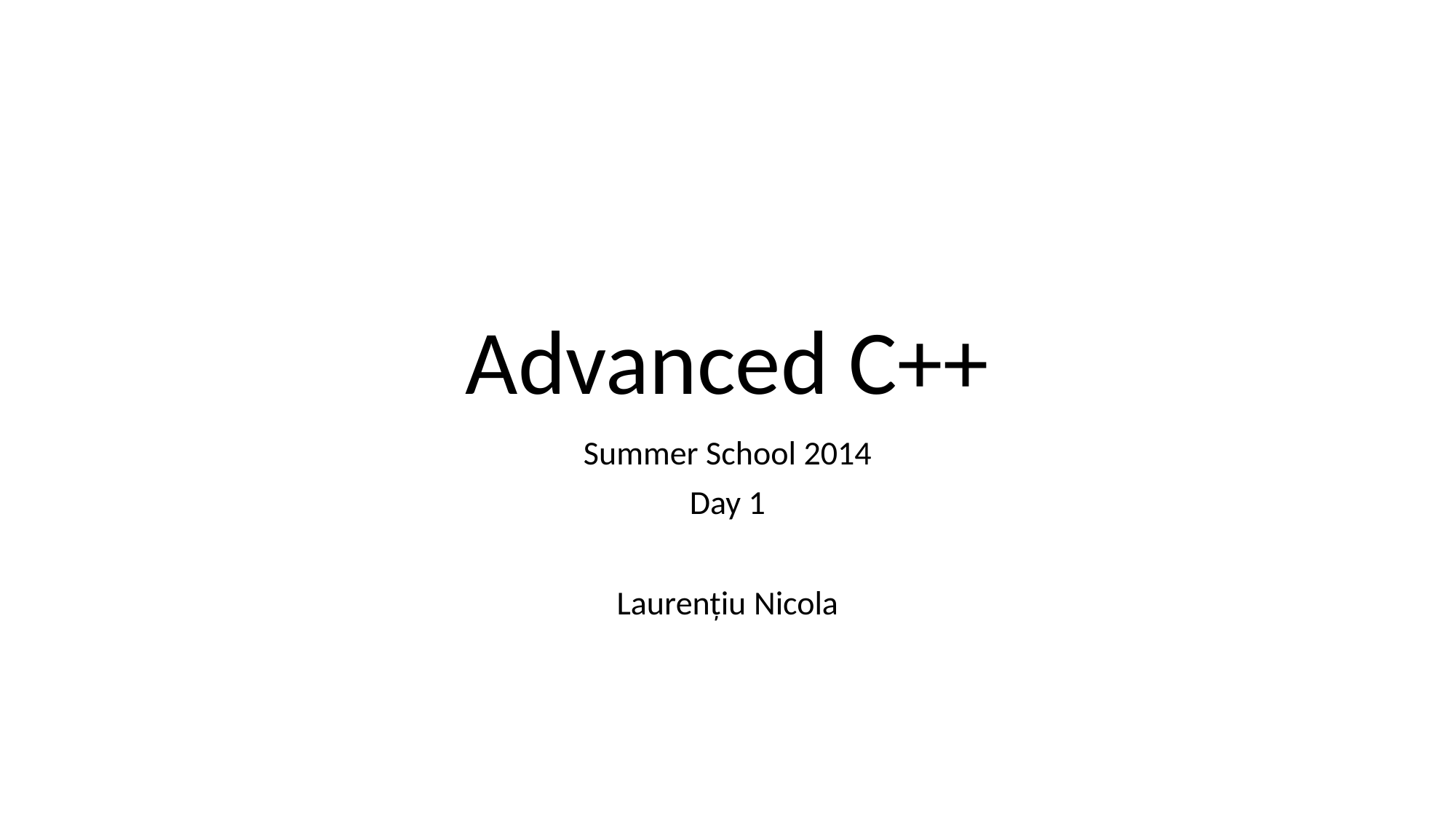

# Advanced C++
Summer School 2014
Day 1

Laurențiu Nicola